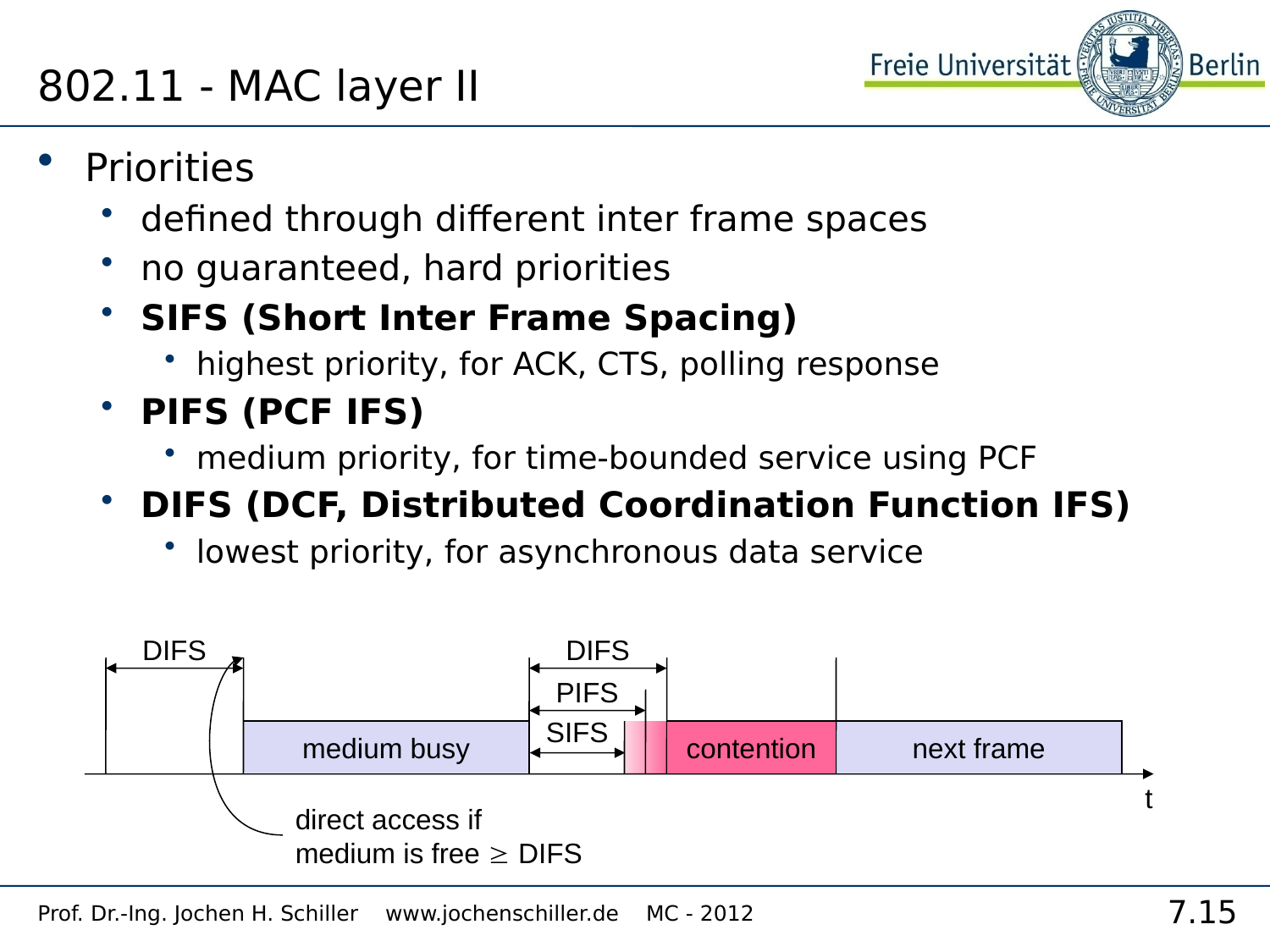

# 802.11 - MAC layer II
Priorities
defined through different inter frame spaces
no guaranteed, hard priorities
SIFS (Short Inter Frame Spacing)
highest priority, for ACK, CTS, polling response
PIFS (PCF IFS)
medium priority, for time-bounded service using PCF
DIFS (DCF, Distributed Coordination Function IFS)
lowest priority, for asynchronous data service
DIFS
DIFS

PIFS

SIFS

medium busy

contention
next frame

t
direct access if
medium is free ≥ DIFS
Prof. Dr.-Ing. Jochen H. Schiller    www.jochenschiller.de    MC - 2012